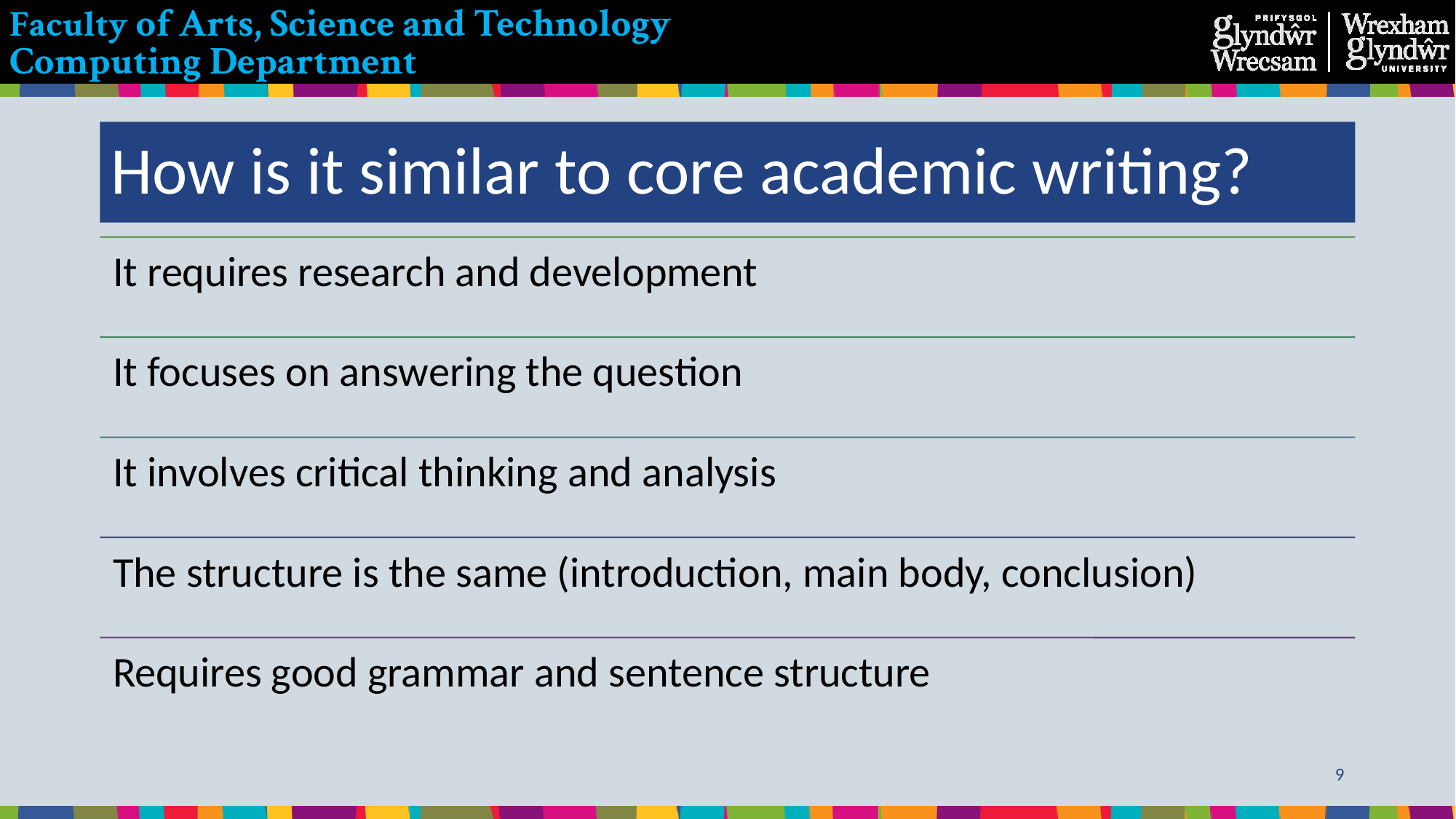

# How is it similar to core academic writing?
It requires research and development
It focuses on answering the question
It involves critical thinking and analysis
The structure is the same (introduction, main body, conclusion)
Requires good grammar and sentence structure
9